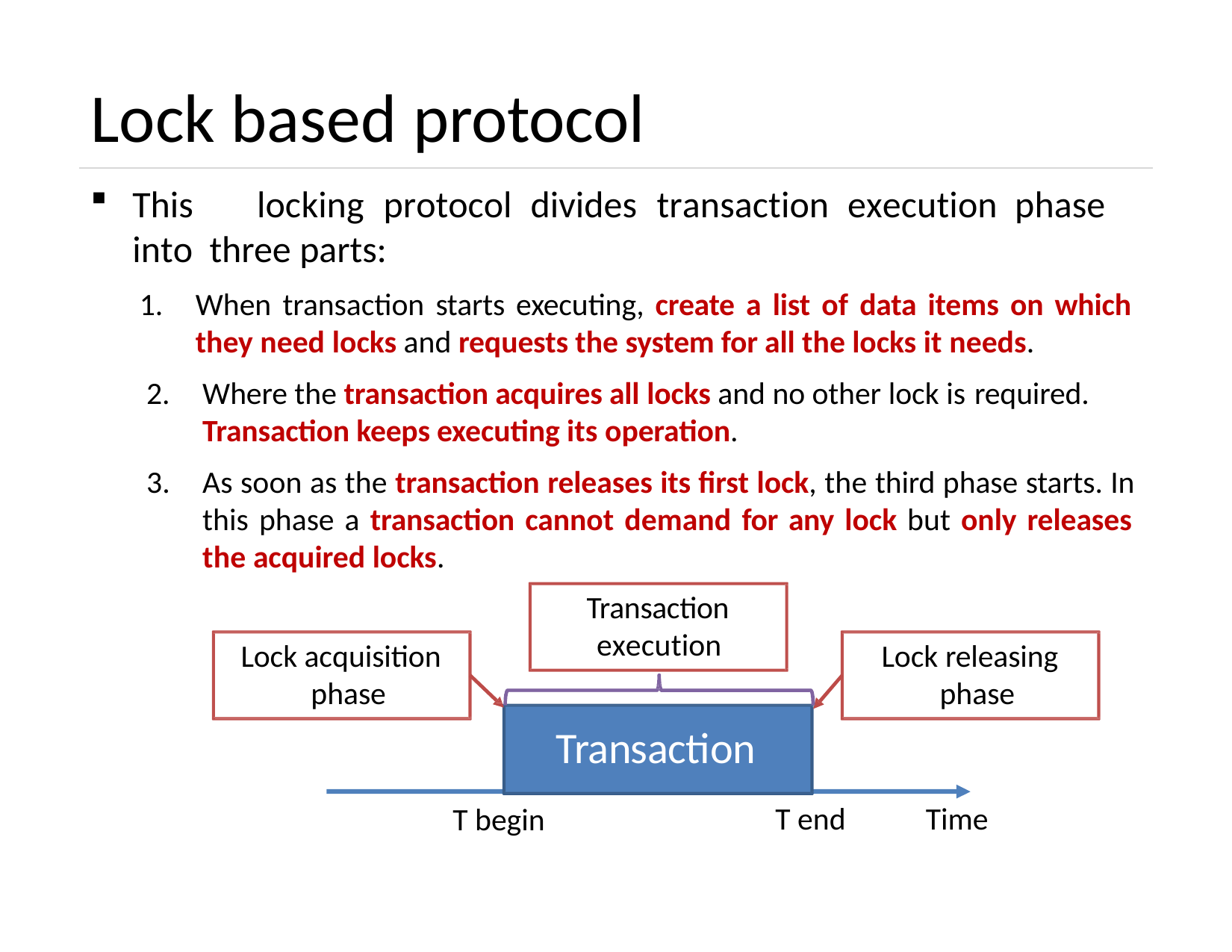

# Lock based protocol

This	locking	protocol	divides	transaction	execution	phase	into  three parts:
When transaction starts executing, create a list of data items on which  they need locks and requests the system for all the locks it needs.
Where the transaction acquires all locks and no other lock is required.
Transaction keeps executing its operation.
As soon as the transaction releases its first lock, the third phase starts. In  this phase a transaction cannot demand for any lock but only releases  the acquired locks.
Transaction

execution

Lock acquisition  phase
Lock releasing  phase

Transaction

T end
Time
T begin
Unit – 6: Transaction Management
Darshan Institute of Engineering & Technology
64